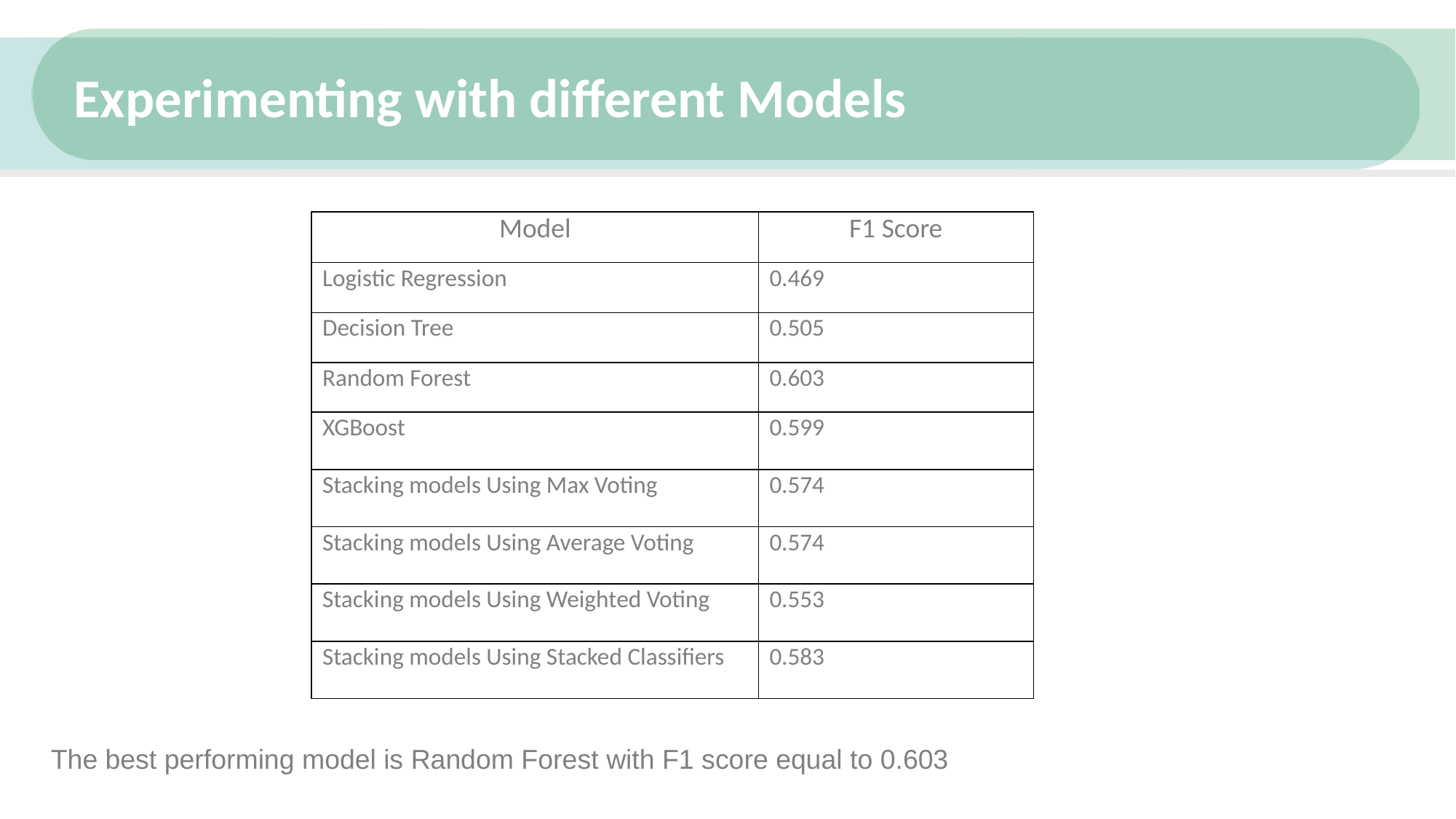

# Experimenting with different Models
| Model | F1 Score |
| --- | --- |
| Logistic Regression | 0.469 |
| Decision Tree | 0.505 |
| Random Forest | 0.603 |
| XGBoost | 0.599 |
| Stacking models Using Max Voting | 0.574 |
| Stacking models Using Average Voting | 0.574 |
| Stacking models Using Weighted Voting | 0.553 |
| Stacking models Using Stacked Classifiers | 0.583 |
The best performing model is Random Forest with F1 score equal to 0.603